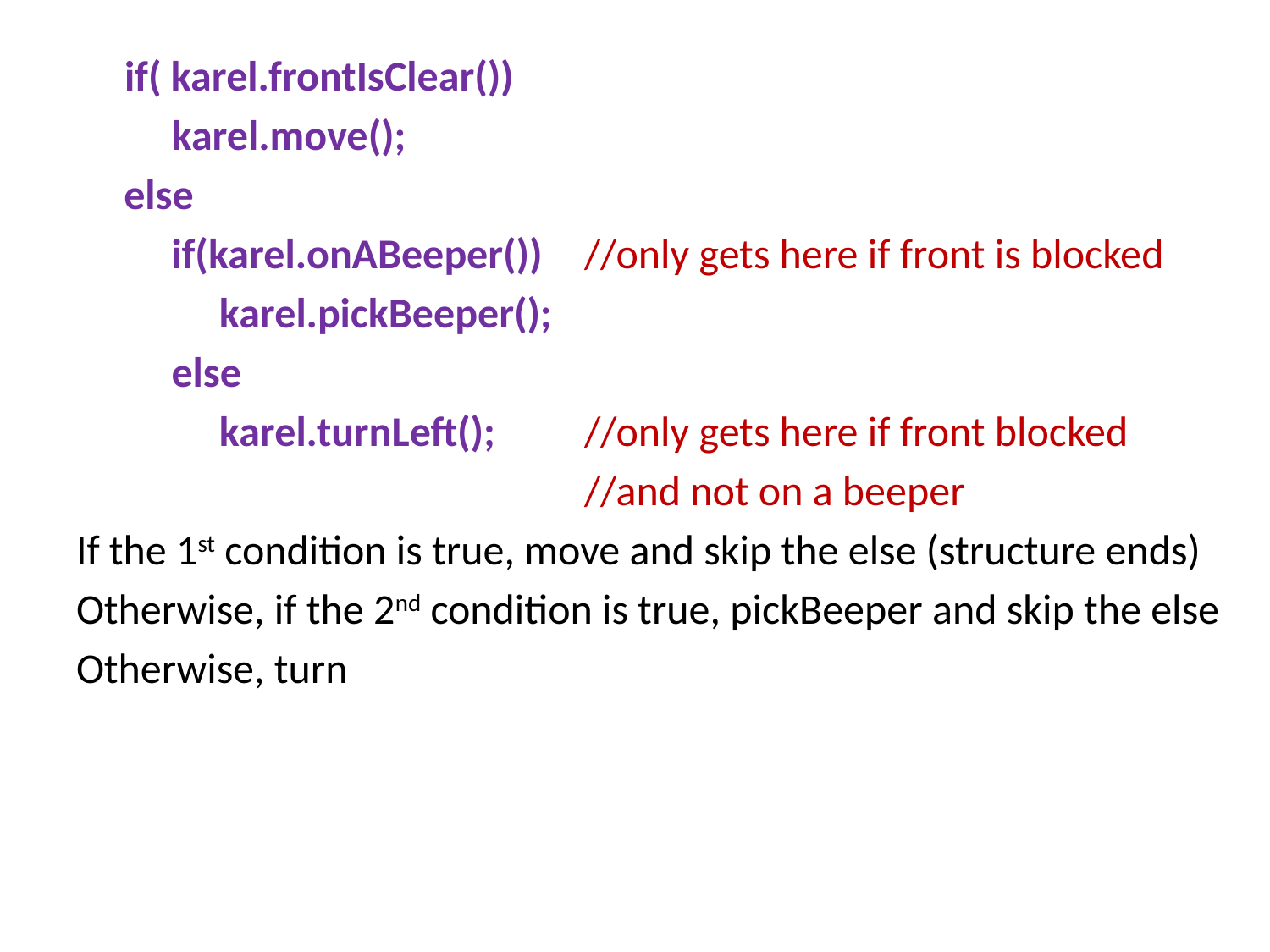

#
      if( karel.frontIsClear())
          karel.move();
     else
          if(karel.onABeeper())  	//only gets here if front is blocked
               karel.pickBeeper();
          else
               karel.turnLeft();	//only gets here if front blocked
				//and not on a beeper
If the 1st condition is true, move and skip the else (structure ends)
Otherwise, if the 2nd condition is true, pickBeeper and skip the else
Otherwise, turn